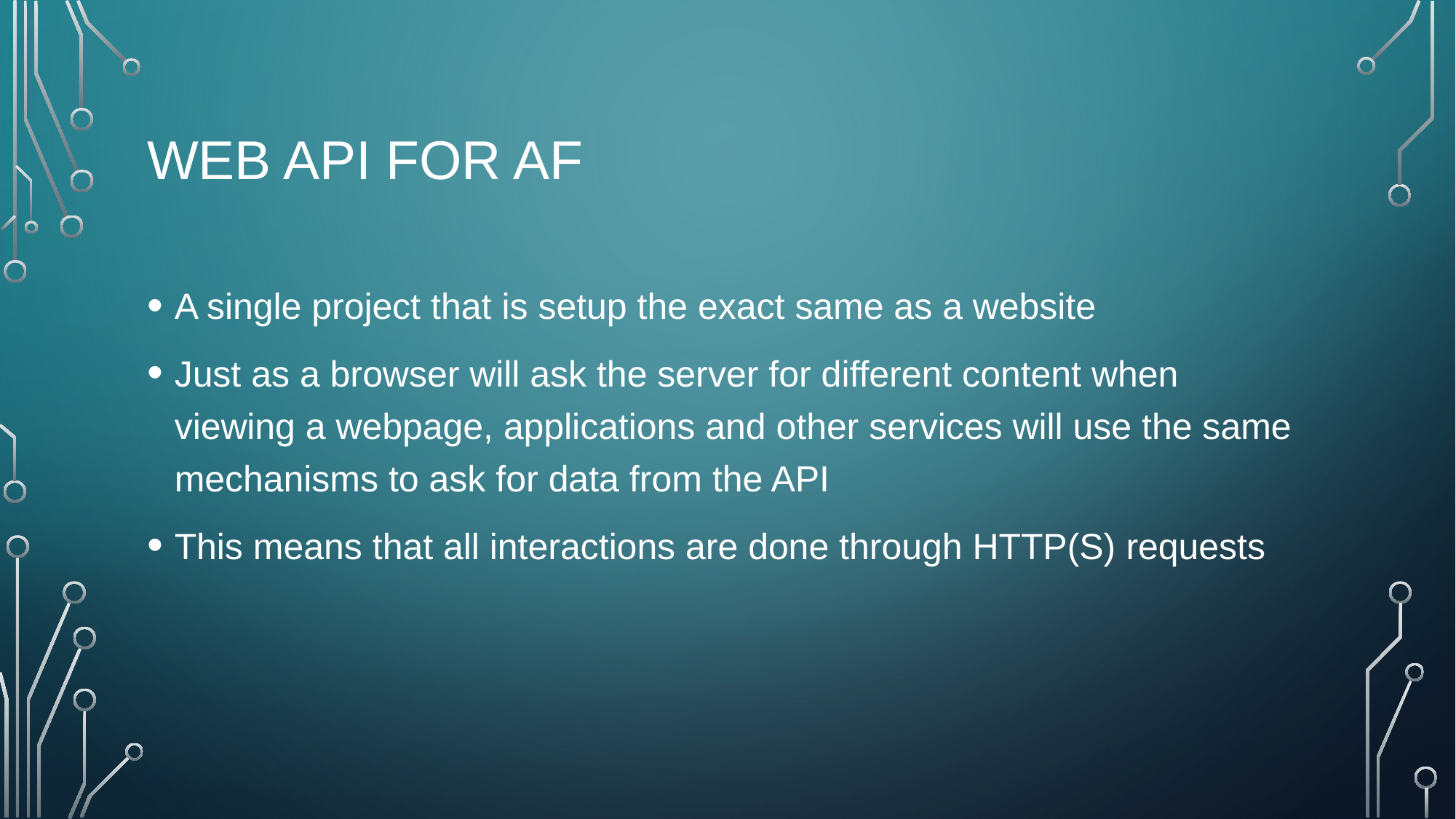

# Web API for AF
A single project that is setup the exact same as a website
Just as a browser will ask the server for different content when viewing a webpage, applications and other services will use the same mechanisms to ask for data from the API
This means that all interactions are done through HTTP(S) requests